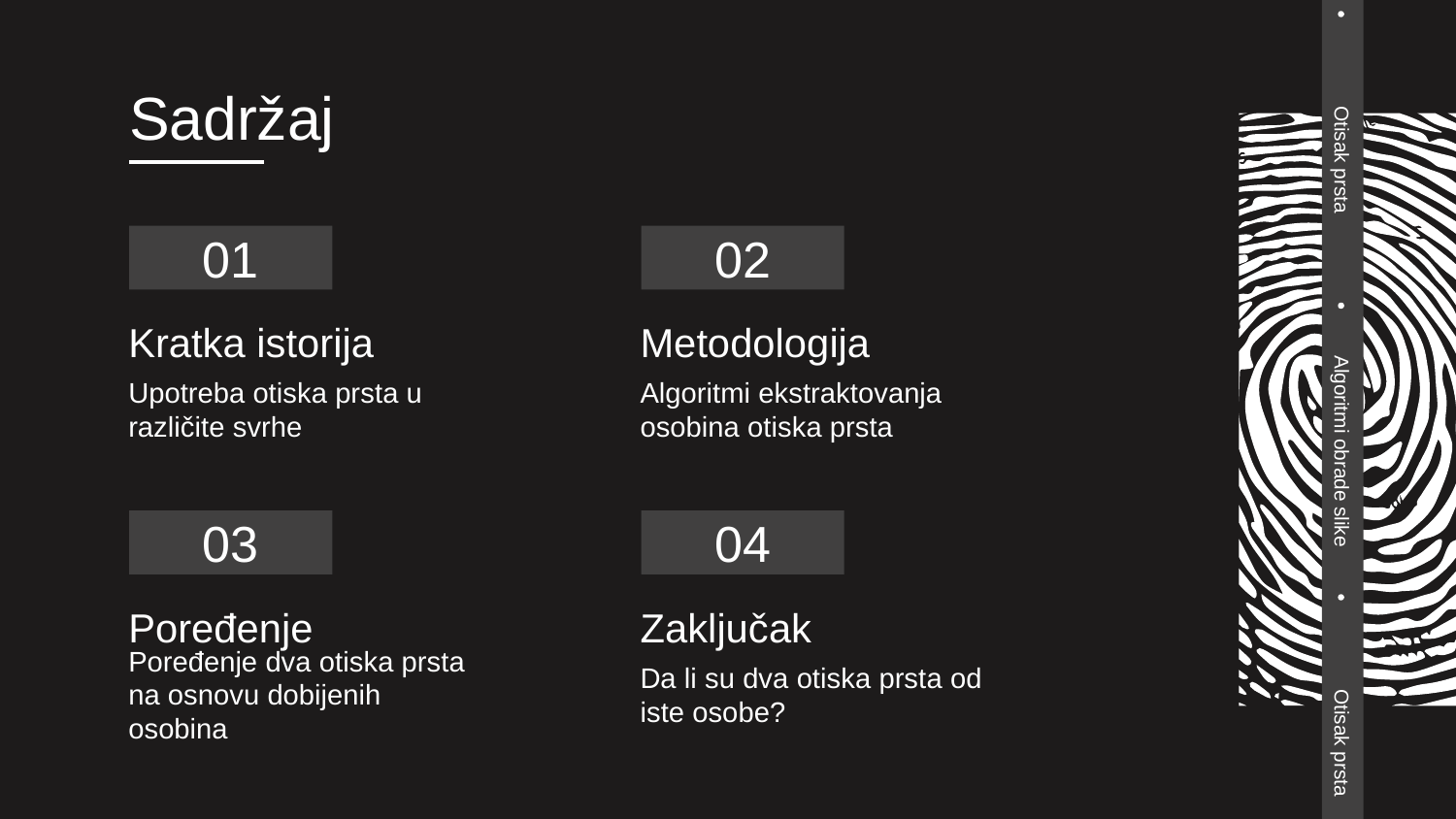

Otisak prsta

Algoritmi obrade slike

Otisak prsta
Sadržaj
01
02
# Kratka istorija
Metodologija
Upotreba otiska prsta u različite svrhe
Algoritmi ekstraktovanja osobina otiska prsta
03
04
Poređenje
Zaključak
Poređenje dva otiska prsta na osnovu dobijenih osobina
Da li su dva otiska prsta od iste osobe?